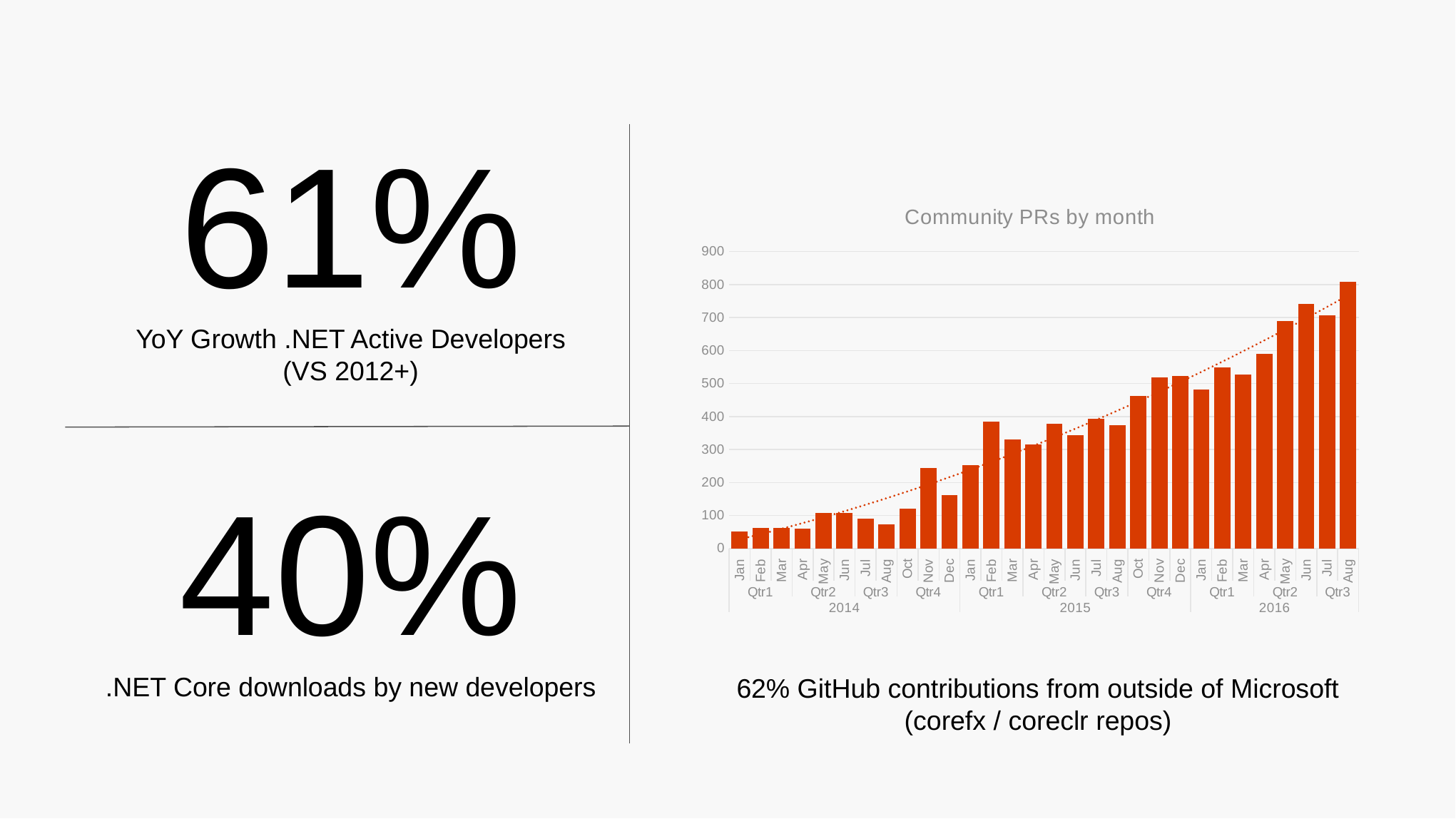

61%
YoY Growth .NET Active Developers
(VS 2012+)

### Chart: Community PRs by month

| Category | Total |
|---|---|
| Jan | 51.0 |
| Feb | 62.0 |
| Mar | 62.0 |
| Apr | 61.0 |
| May | 108.0 |
| Jun | 108.0 |
| Jul | 91.0 |
| Aug | 73.0 |
| Oct | 120.0 |
| Nov | 244.0 |
| Dec | 162.0 |
| Jan | 253.0 |
| Feb | 384.0 |
| Mar | 330.0 |
| Apr | 315.0 |
| May | 377.0 |
| Jun | 344.0 |
| Jul | 393.0 |
| Aug | 373.0 |
| Oct | 462.0 |
| Nov | 518.0 |
| Dec | 522.0 |
| Jan | 482.0 |
| Feb | 549.0 |
| Mar | 528.0 |
| Apr | 590.0 |
| May | 690.0 |
| Jun | 742.0 |
| Jul | 706.0 |
| Aug | 808.0 |
40%
.NET Core downloads by new developers
62% GitHub contributions from outside of Microsoft
(corefx / coreclr repos)